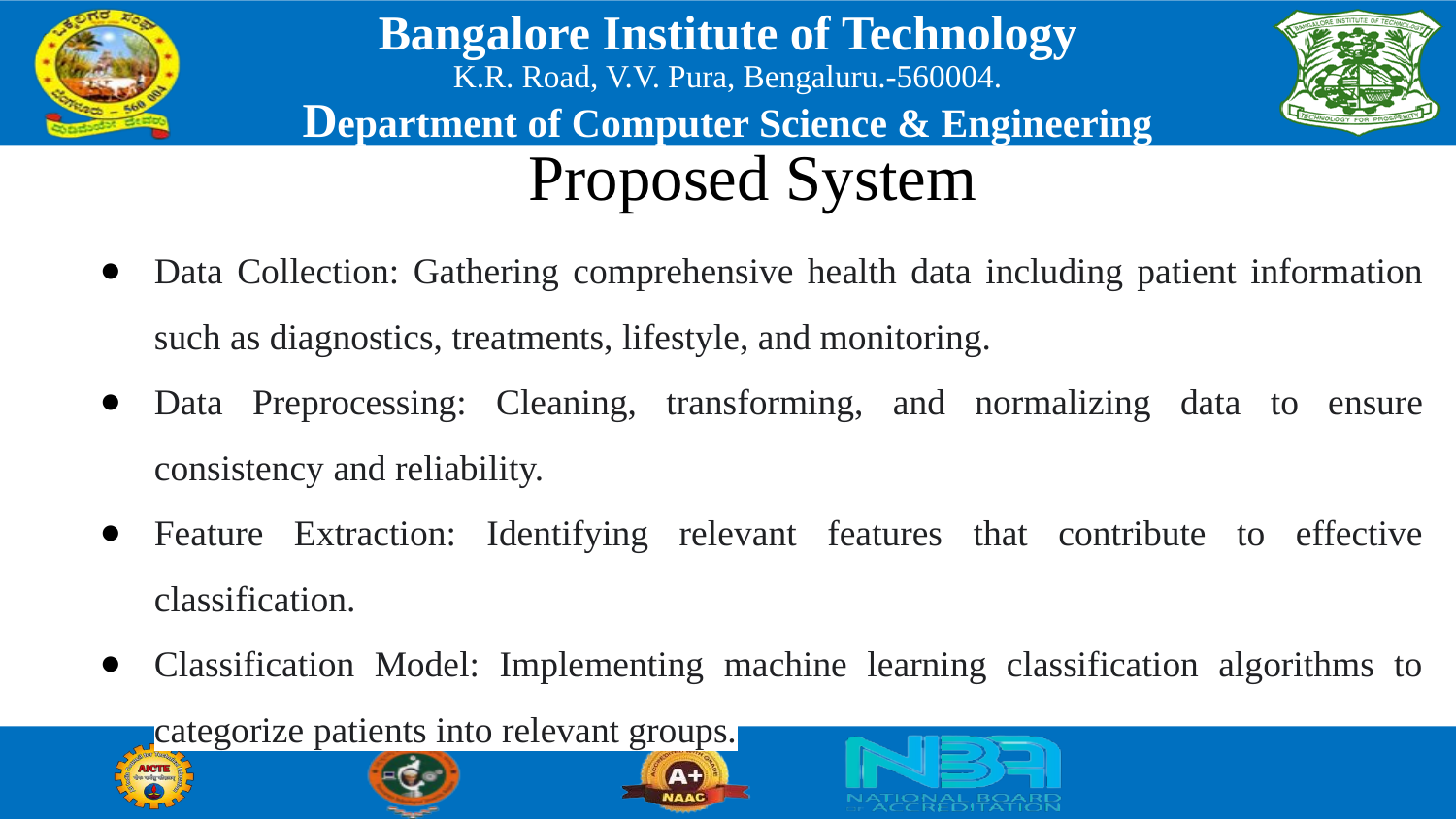

# Proposed System
Data Collection: Gathering comprehensive health data including patient information such as diagnostics, treatments, lifestyle, and monitoring.
Data Preprocessing: Cleaning, transforming, and normalizing data to ensure consistency and reliability.
Feature Extraction: Identifying relevant features that contribute to effective classification.
Classification Model: Implementing machine learning classification algorithms to categorize patients into relevant groups.